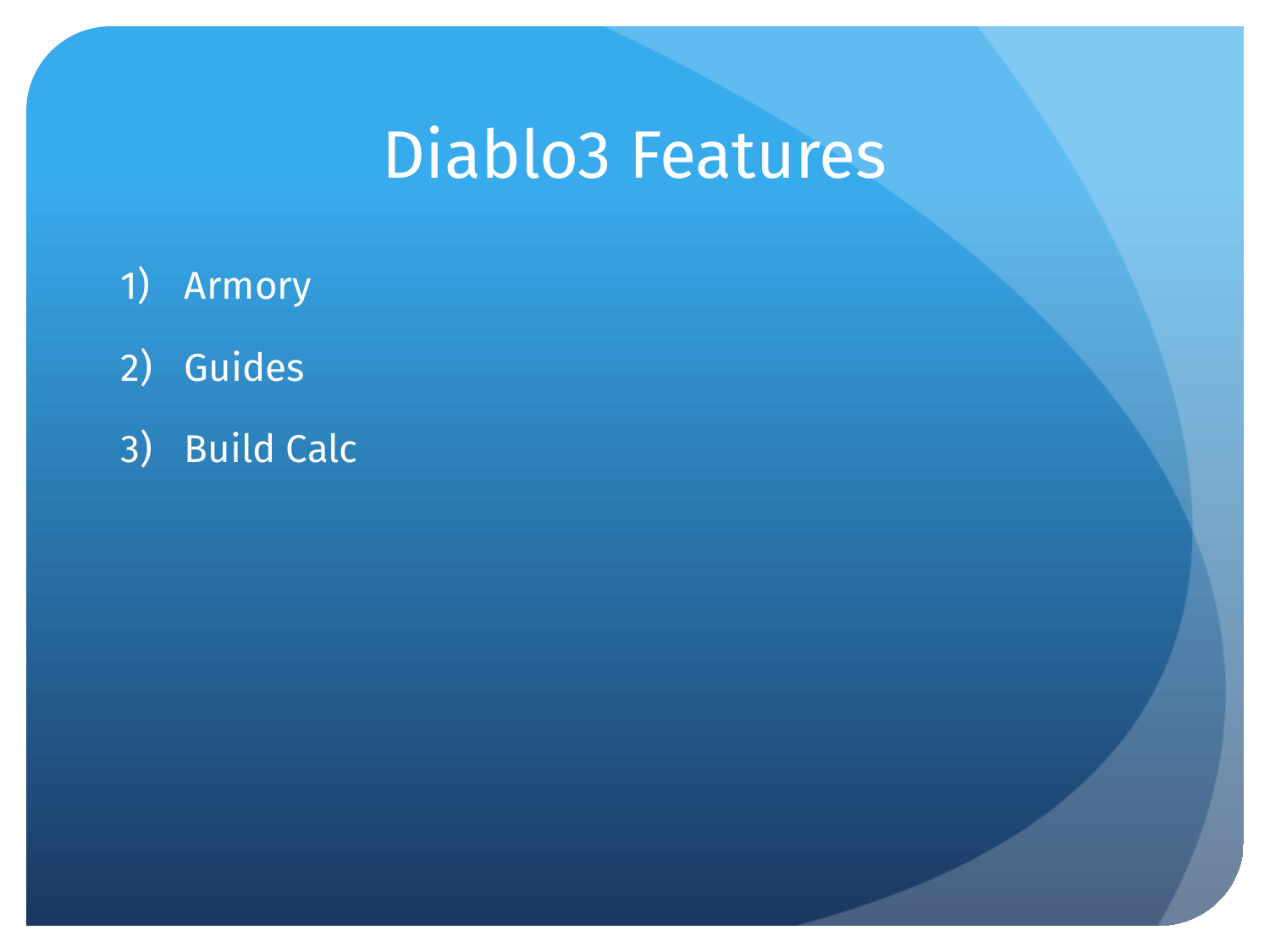

# Diablo3 Features
Armory
Guides
Build Calc